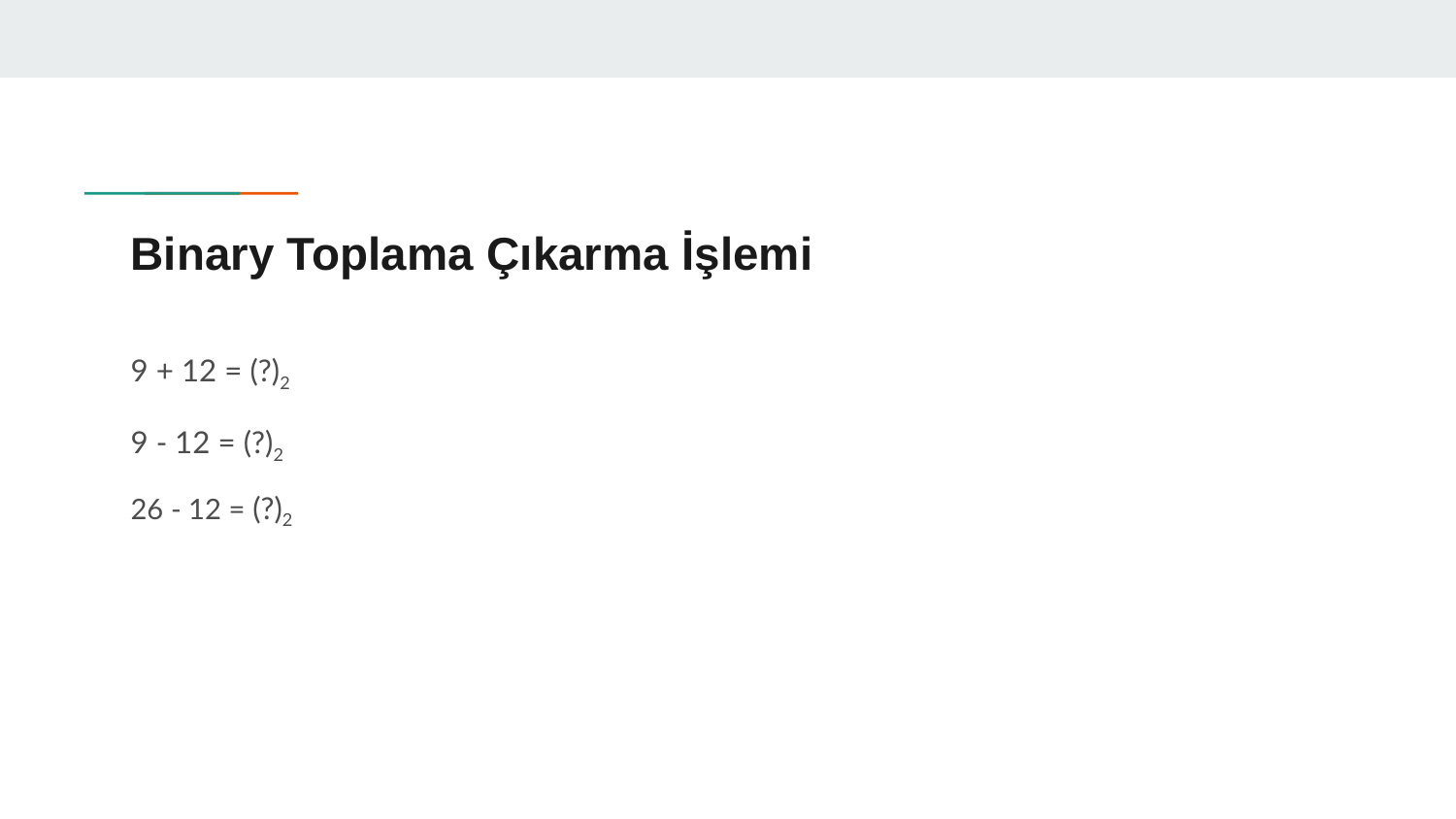

# Binary Toplama Çıkarma İşlemi
9 + 12 = (?)2
9 - 12 = (?)2
26 - 12 = (?)2